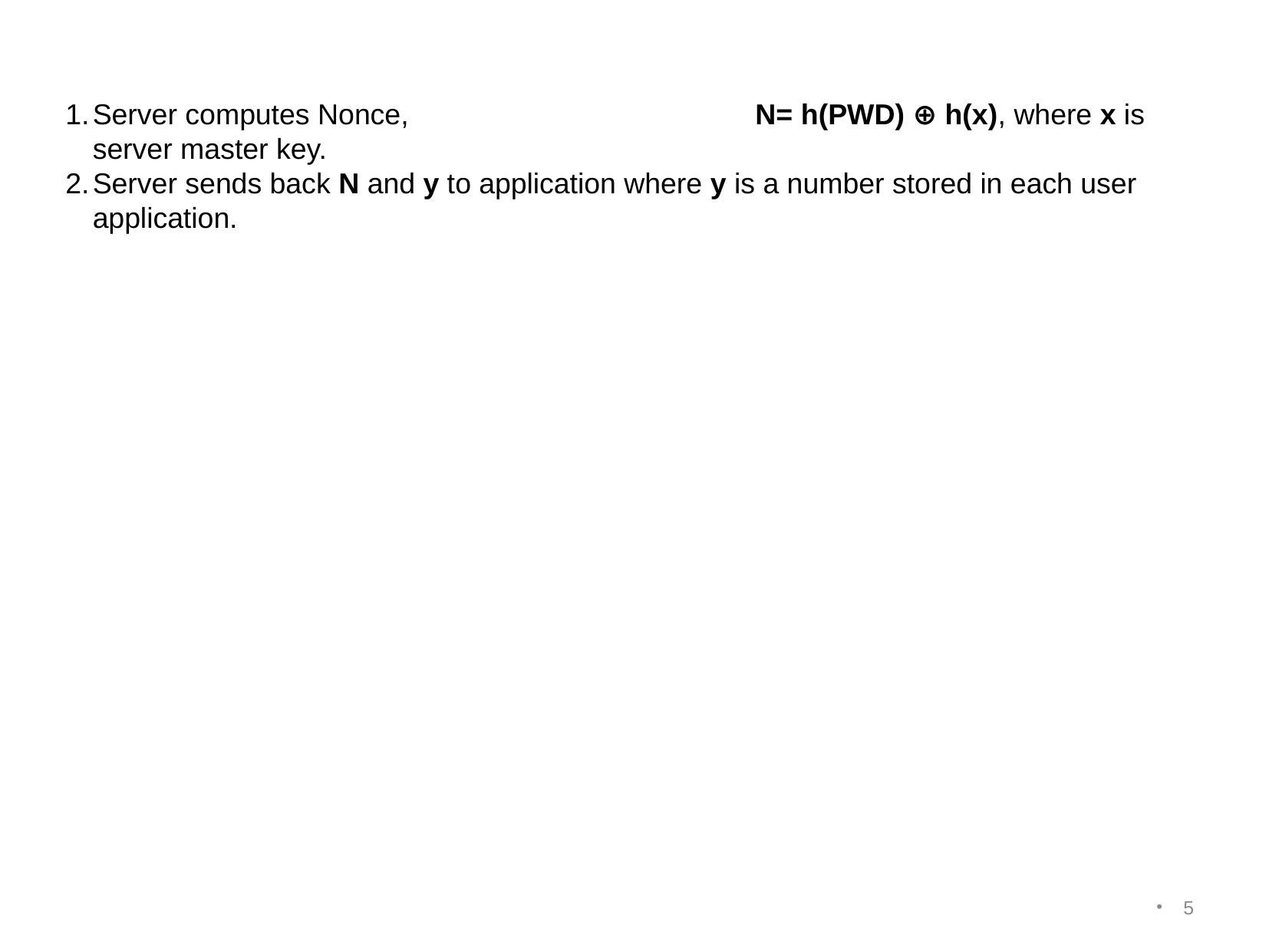

Server computes Nonce,                                           N= h(PWD) ⊕ h(x), where x is server master key.
Server sends back N and y to application where y is a number stored in each user application.
5